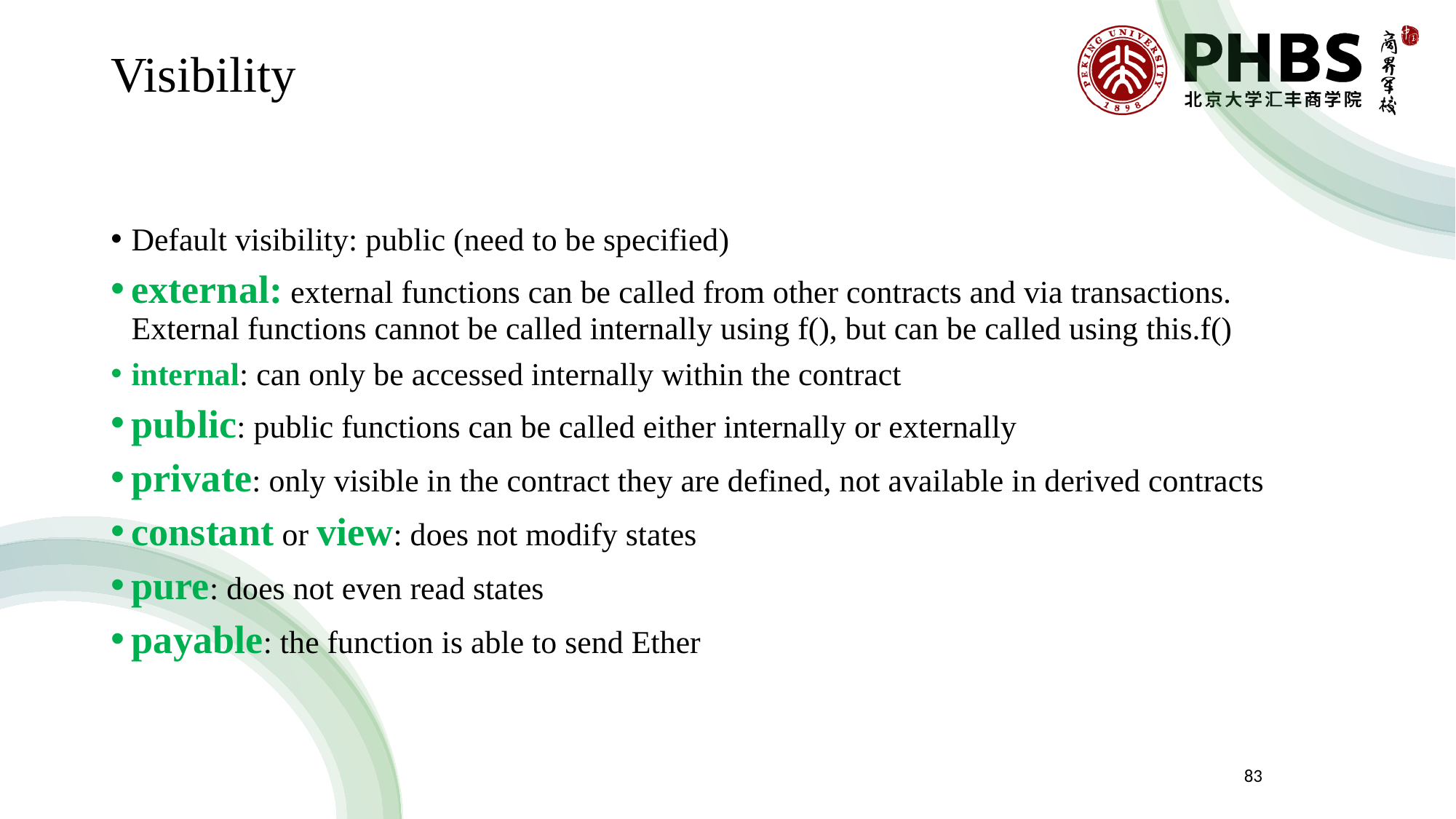

# Visibility
Default visibility: public (need to be specified)
external: external functions can be called from other contracts and via transactions. External functions cannot be called internally using f(), but can be called using this.f()
internal: can only be accessed internally within the contract
public: public functions can be called either internally or externally
private: only visible in the contract they are defined, not available in derived contracts
constant or view: does not modify states
pure: does not even read states
payable: the function is able to send Ether

83